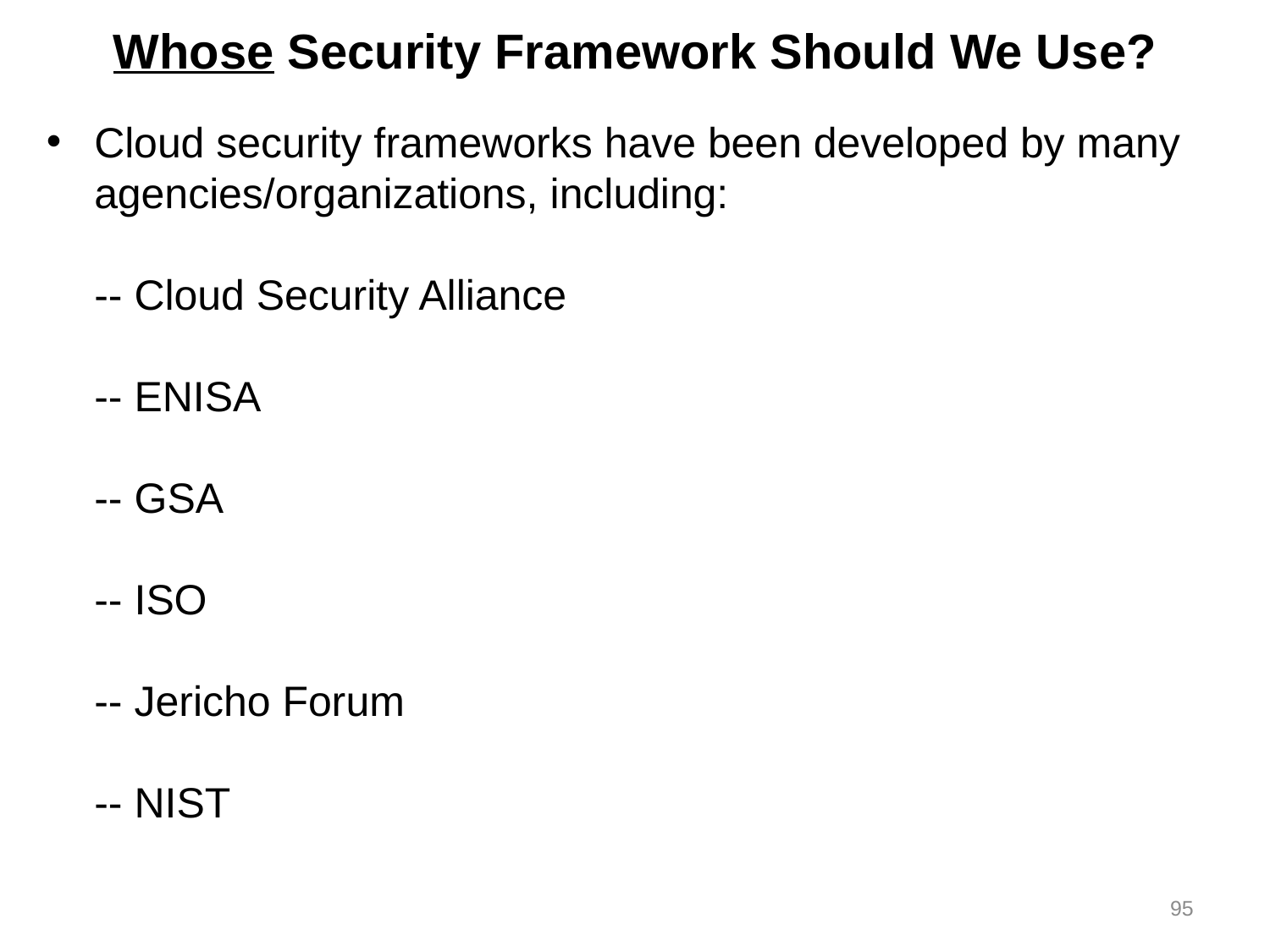

# Whose Security Framework Should We Use?
Cloud security frameworks have been developed by many agencies/organizations, including:
-- Cloud Security Alliance
-- ENISA
-- GSA
-- ISO
-- Jericho Forum
-- NIST
95